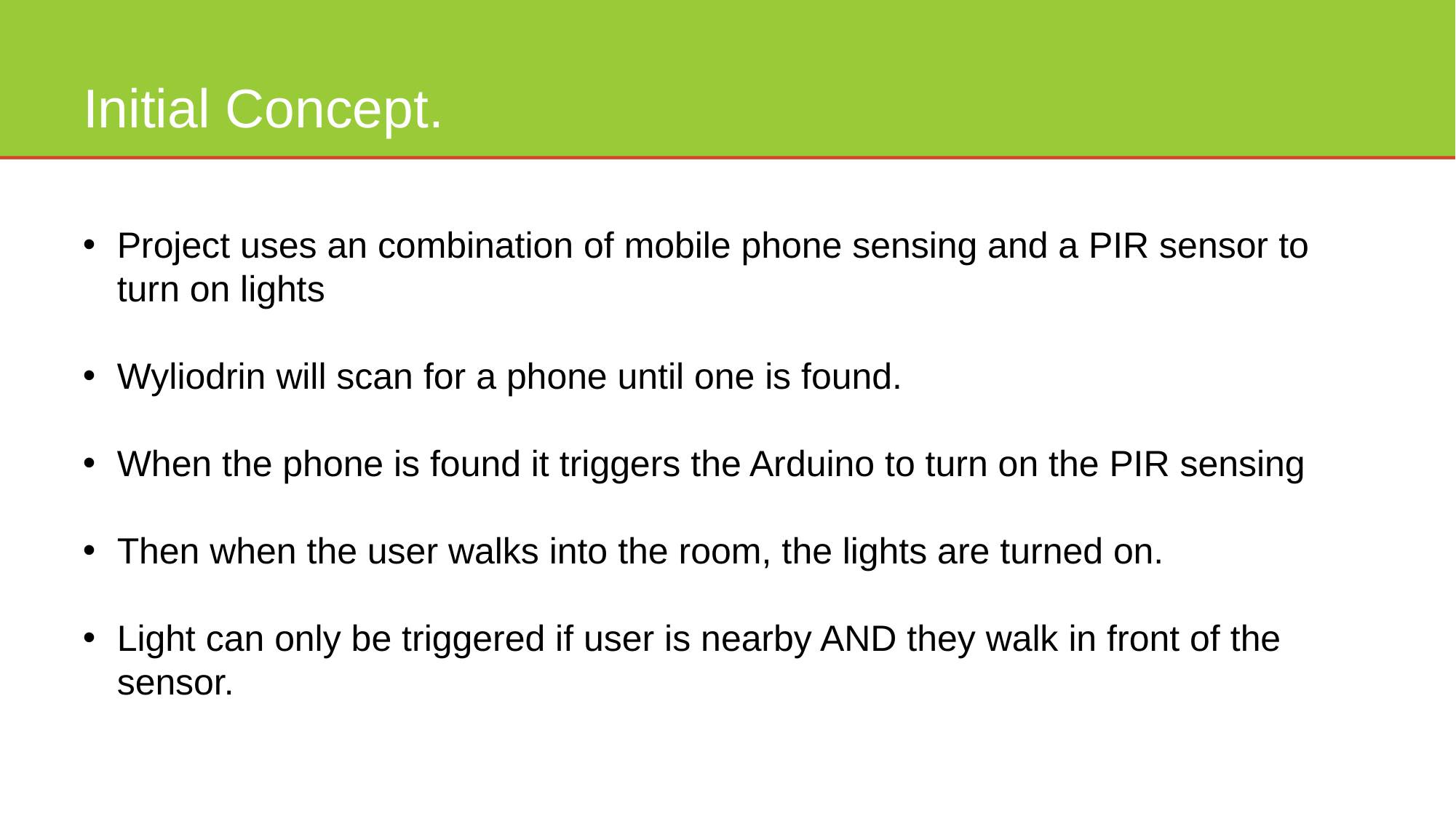

# Initial Concept.
Project uses an combination of mobile phone sensing and a PIR sensor to turn on lights

Wyliodrin will scan for a phone until one is found.

When the phone is found it triggers the Arduino to turn on the PIR sensing

Then when the user walks into the room, the lights are turned on.

Light can only be triggered if user is nearby AND they walk in front of the sensor.